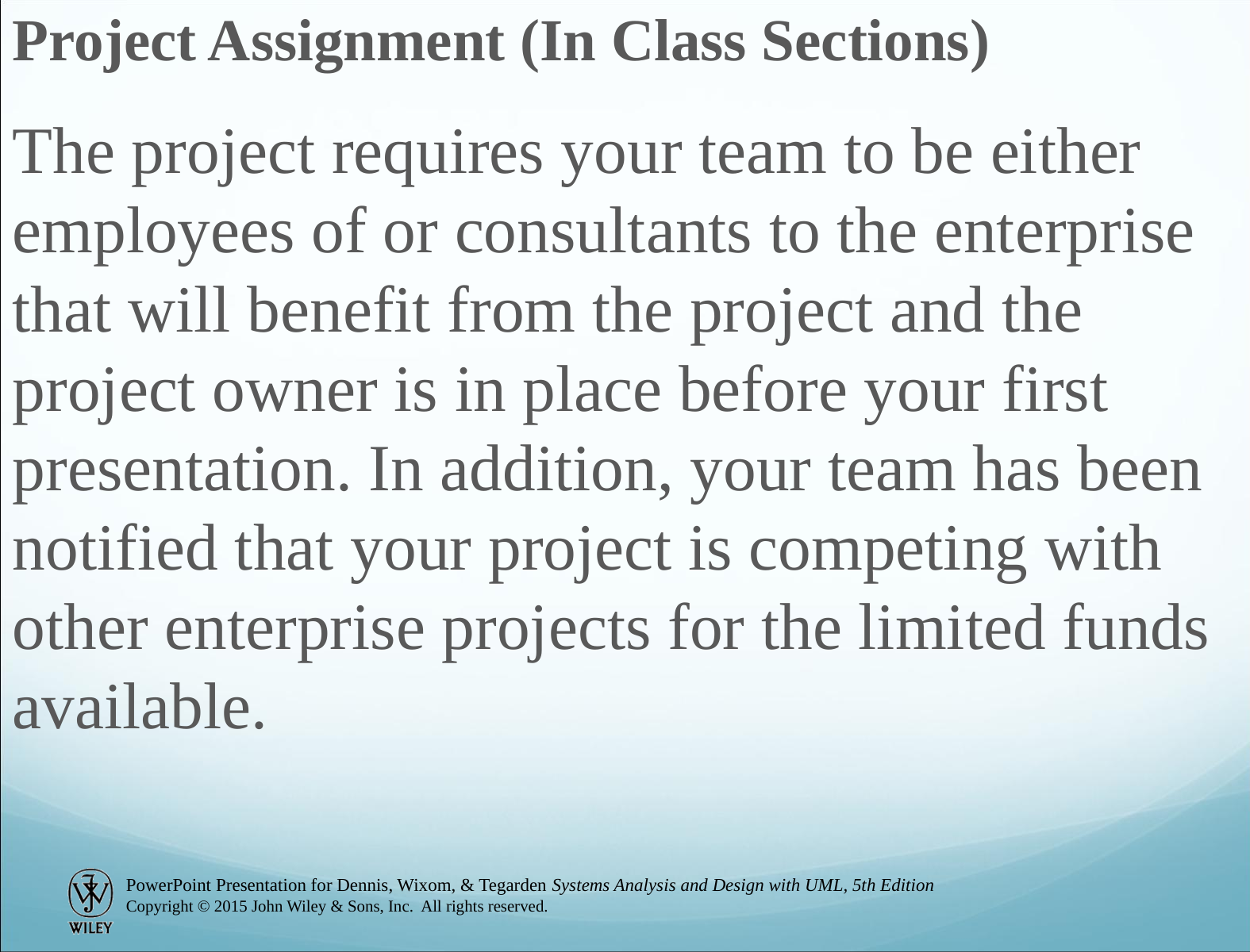

Project Assignment (In Class Sections)
The project requires your team to be either employees of or consultants to the enterprise that will benefit from the project and the project owner is in place before your first presentation. In addition, your team has been notified that your project is competing with other enterprise projects for the limited funds available.